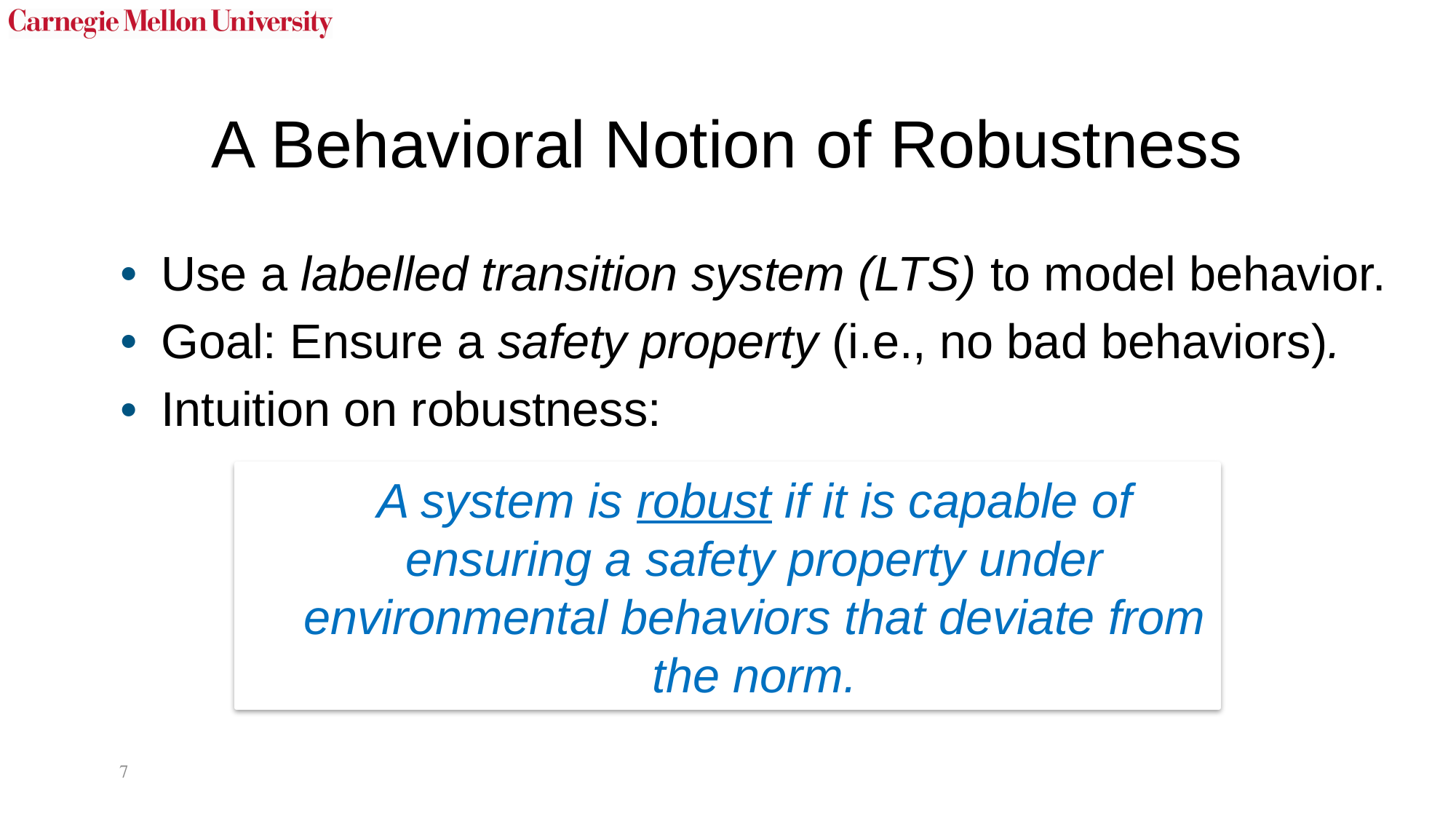

# A Behavioral Notion of Robustness
Use a labelled transition system (LTS) to model behavior.
Goal: Ensure a safety property (i.e., no bad behaviors).
Intuition on robustness:
A system is robust if it is capable of ensuring a safety property under environmental behaviors that deviate from the norm.
7